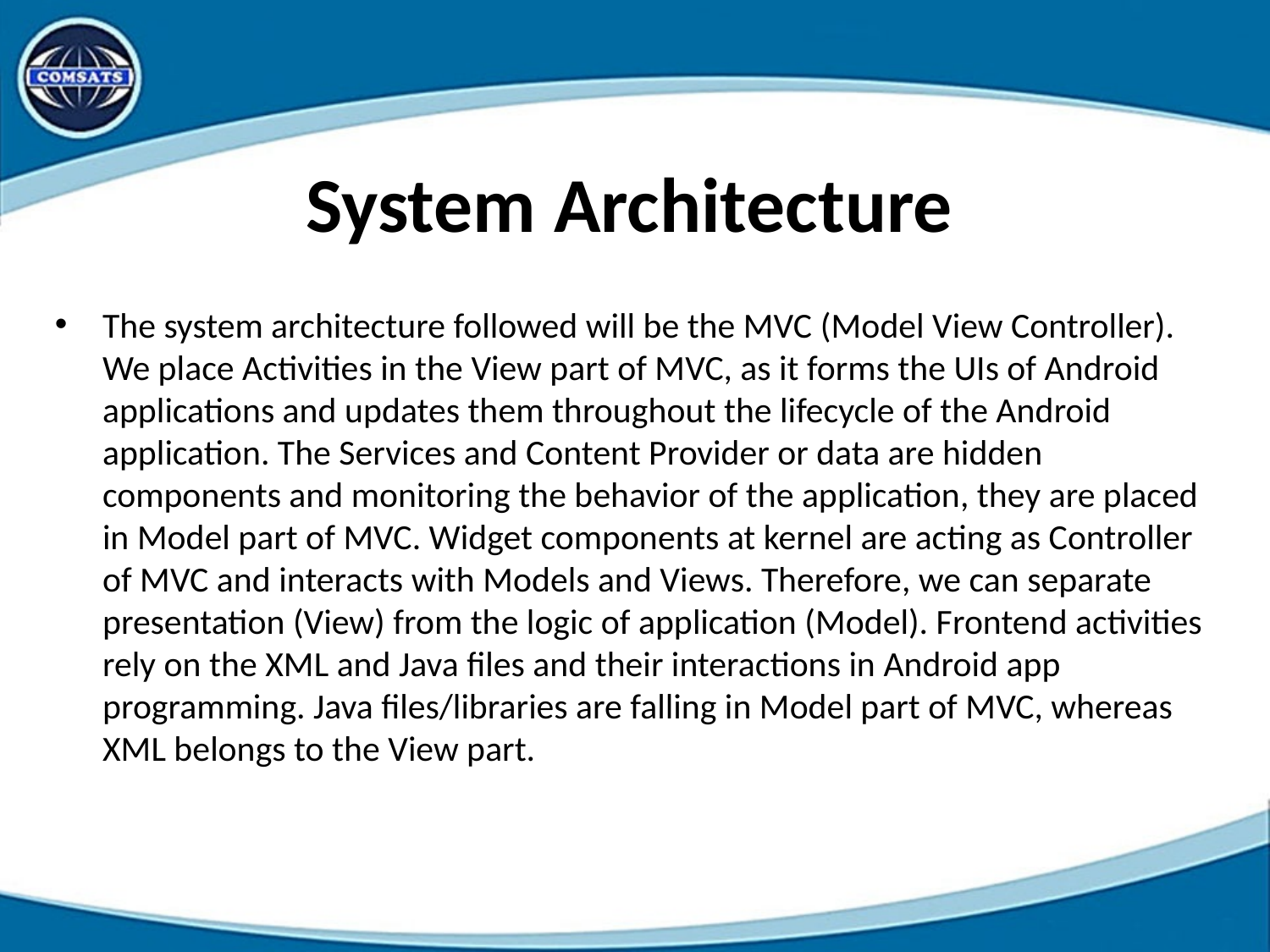

# System Architecture
The system architecture followed will be the MVC (Model View Controller). We place Activities in the View part of MVC, as it forms the UIs of Android applications and updates them throughout the lifecycle of the Android application. The Services and Content Provider or data are hidden components and monitoring the behavior of the application, they are placed in Model part of MVC. Widget components at kernel are acting as Controller of MVC and interacts with Models and Views. Therefore, we can separate presentation (View) from the logic of application (Model). Frontend activities rely on the XML and Java files and their interactions in Android app programming. Java files/libraries are falling in Model part of MVC, whereas XML belongs to the View part.